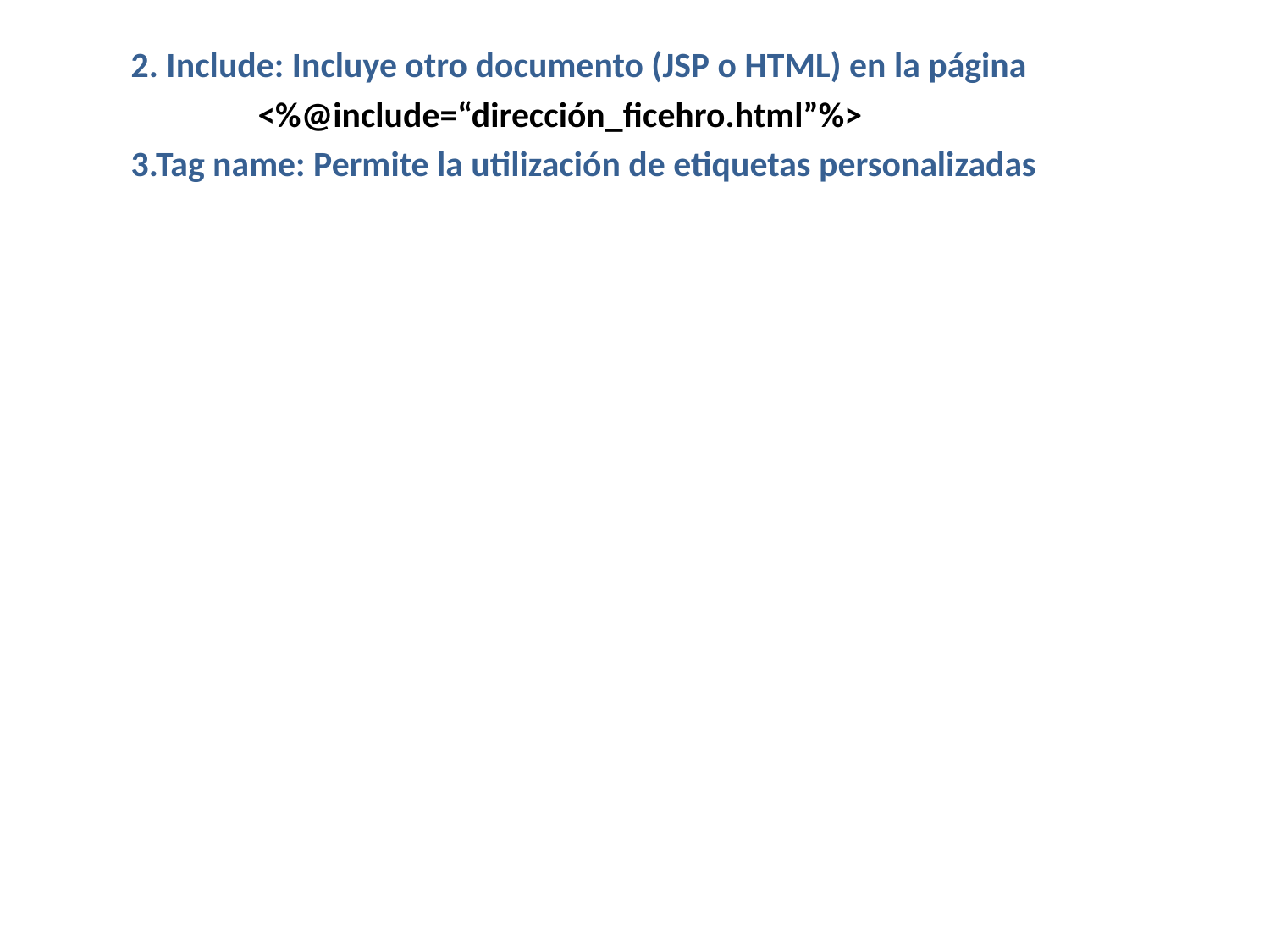

2. Include: Incluye otro documento (JSP o HTML) en la página
	<%@include=“dirección_ficehro.html”%>
3.Tag name: Permite la utilización de etiquetas personalizadas